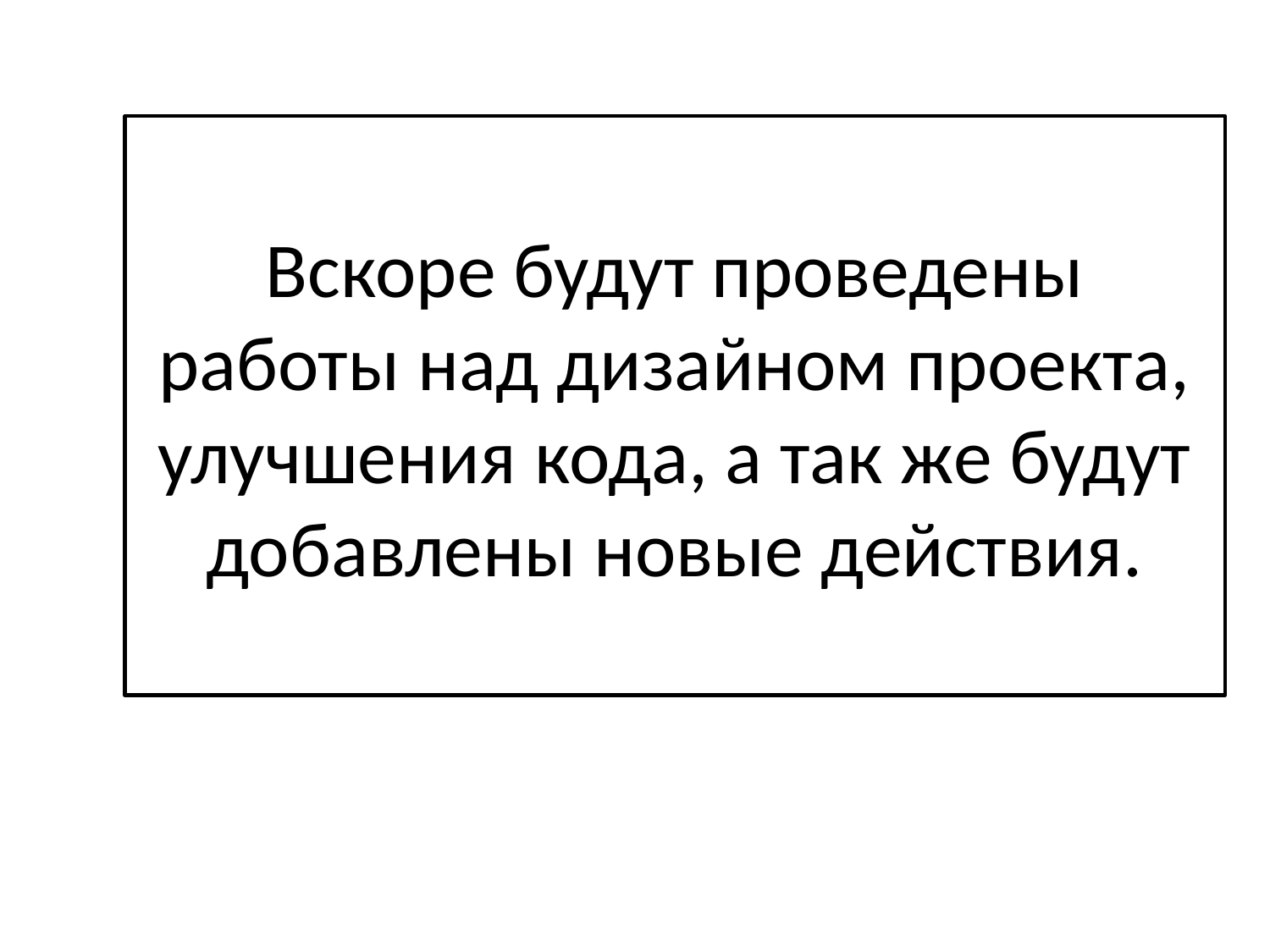

Вскоре будут проведены работы над дизайном проекта, улучшения кода, а так же будут добавлены новые действия.